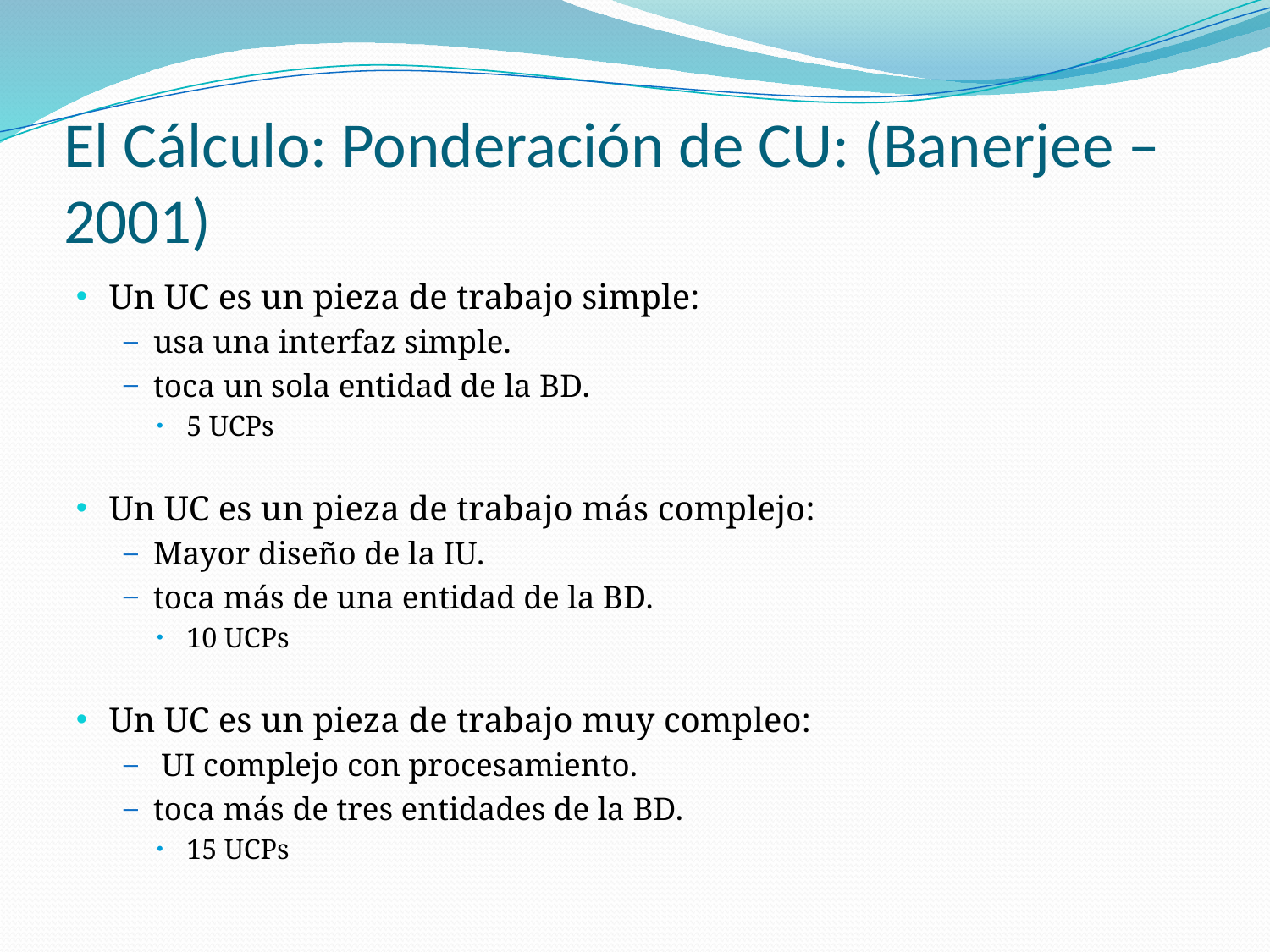

# El Cálculo: Ponderación de CU: (Banerjee – 2001)
Un UC es un pieza de trabajo simple:
usa una interfaz simple.
toca un sola entidad de la BD.
5 UCPs

Un UC es un pieza de trabajo más complejo:
Mayor diseño de la IU.
toca más de una entidad de la BD.
10 UCPs

Un UC es un pieza de trabajo muy compleo:
 UI complejo con procesamiento.
toca más de tres entidades de la BD.
15 UCPs